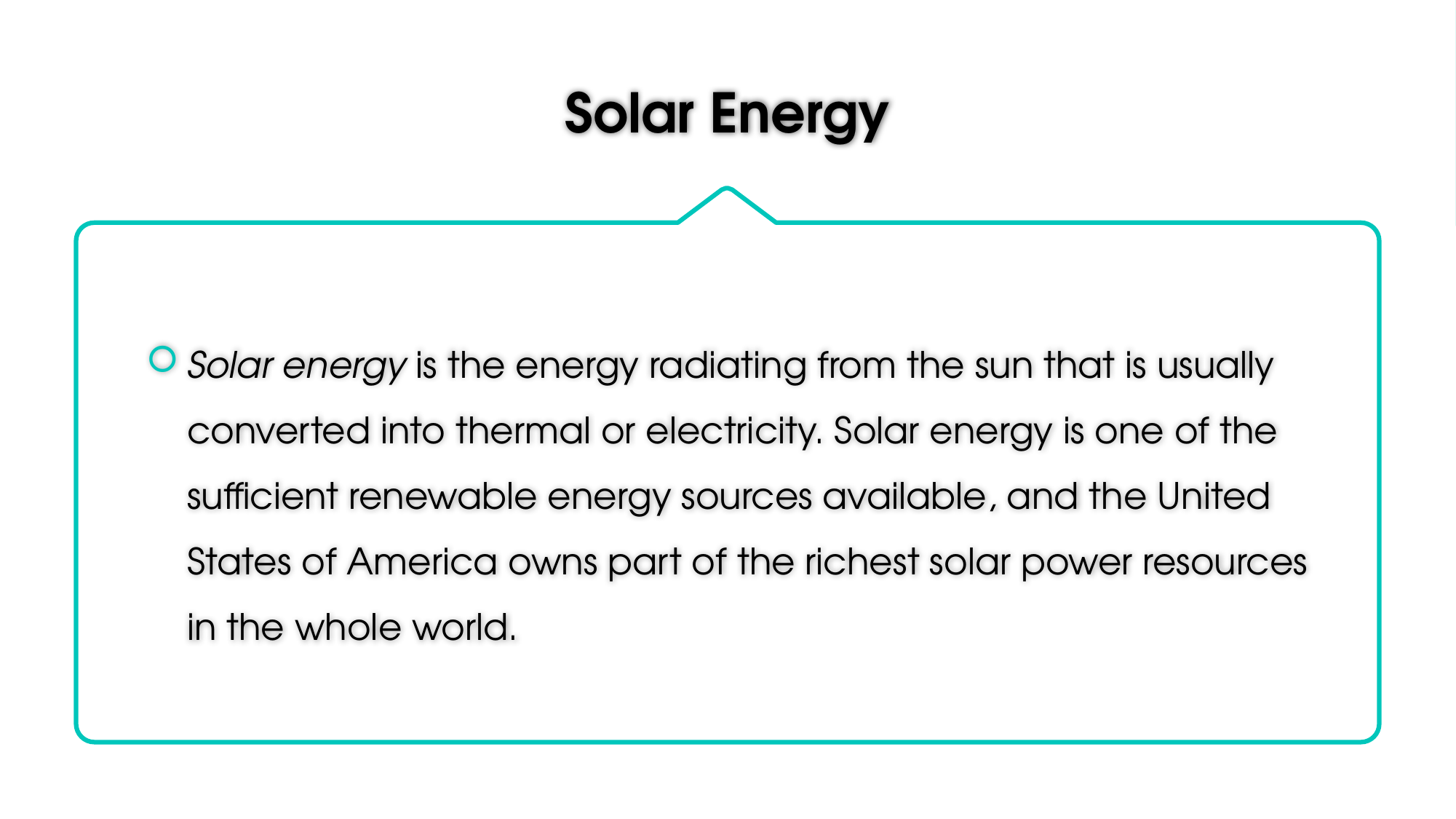

# Solar Energy

Solar energy is the energy radiating from the sun that is usually converted into thermal or electricity. Solar energy is one of the sufficient renewable energy sources available, and the United States of America owns part of the richest solar power resources in the whole world.